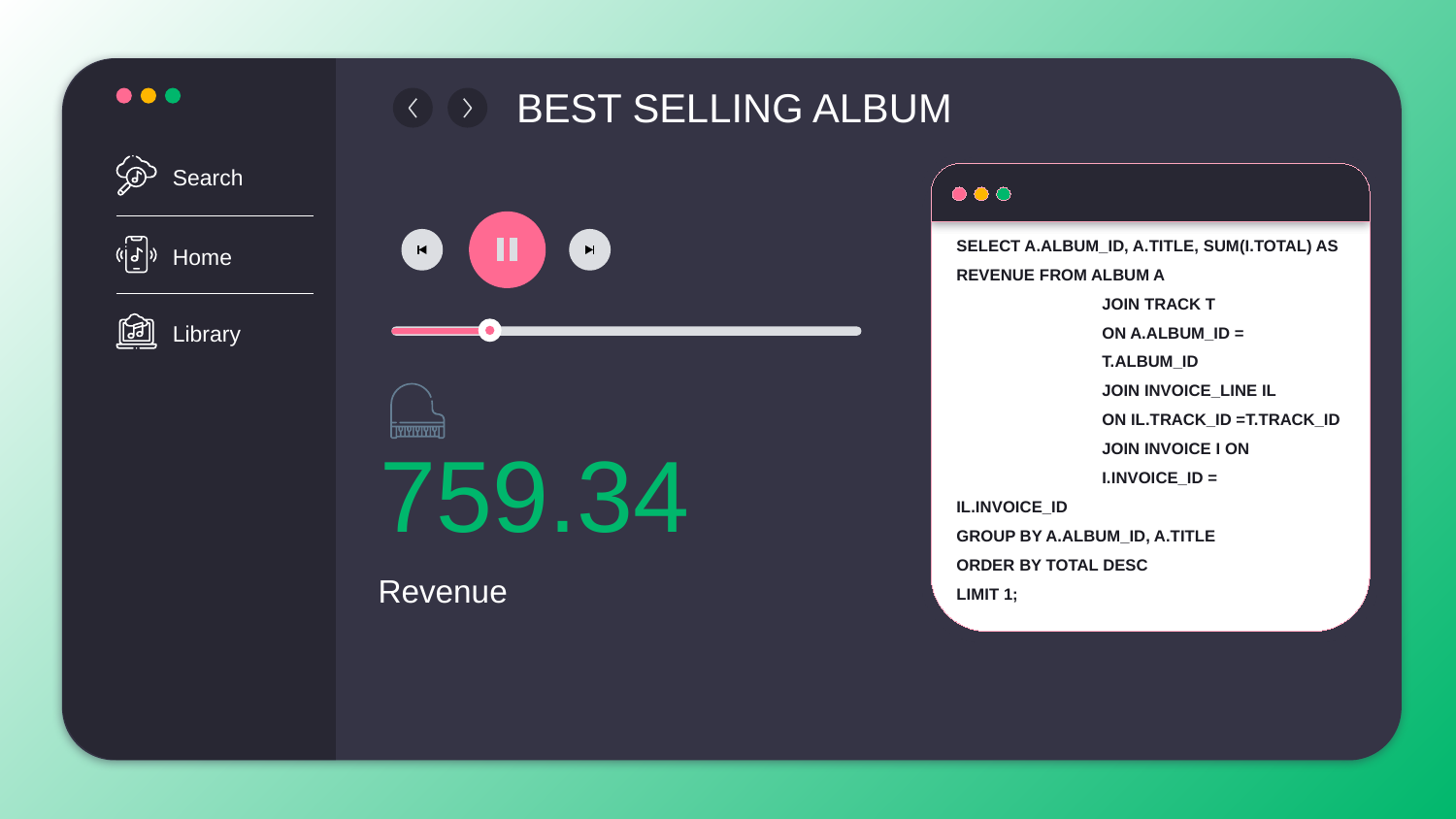

BEST SELLING ALBUM

Search

Home

Library

SELECT A.ALBUM_ID, A.TITLE, SUM(I.TOTAL) AS REVENUE FROM ALBUM A
	JOIN TRACK T
	ON A.ALBUM_ID = 	T.ALBUM_ID
	JOIN INVOICE_LINE IL
	ON IL.TRACK_ID =T.TRACK_ID        	JOIN INVOICE I ON 	I.INVOICE_ID = 	IL.INVOICE_ID
GROUP BY A.ALBUM_ID, A.TITLE
ORDER BY TOTAL DESC
LIMIT 1;

# 759.34
Revenue